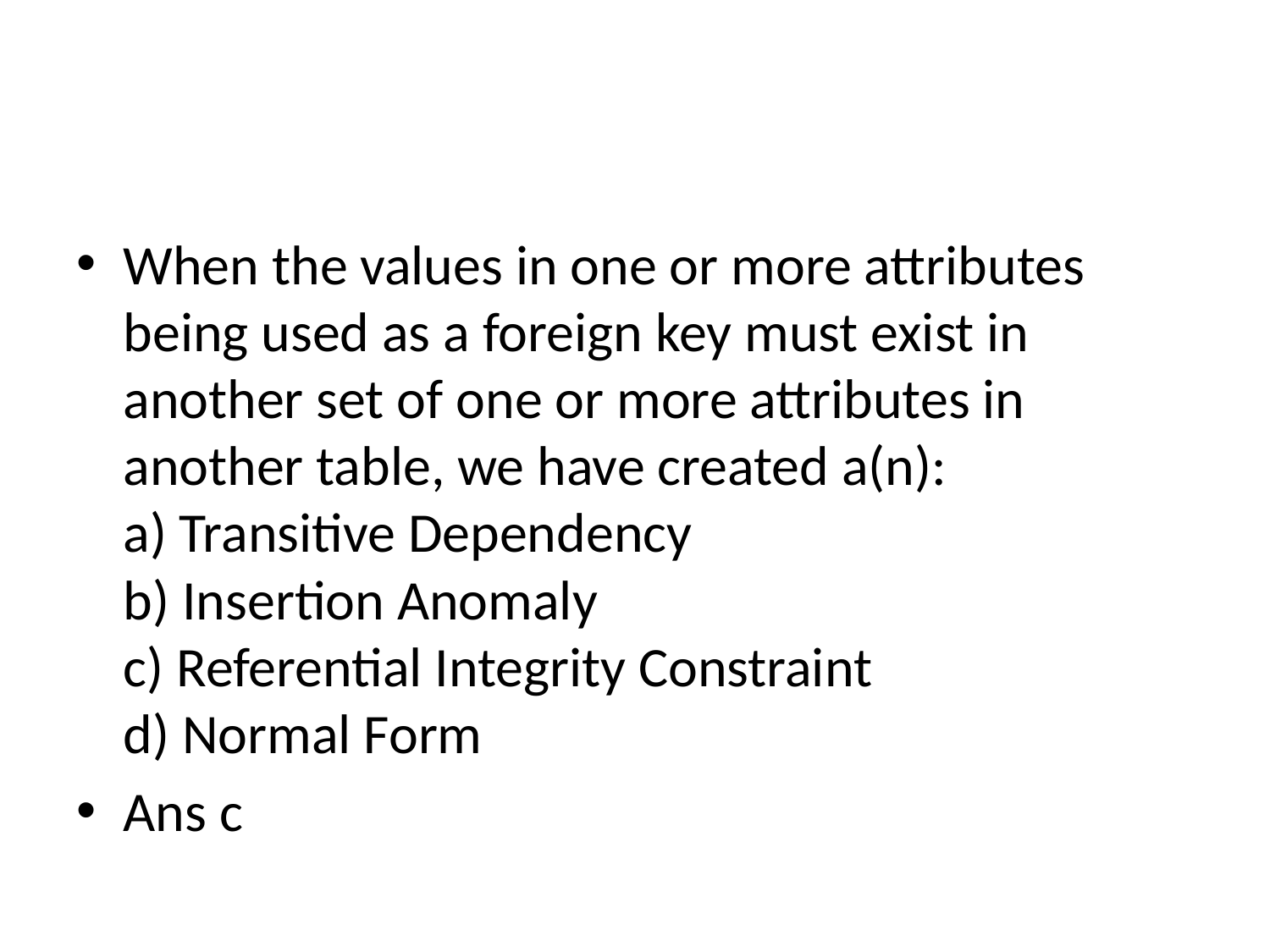

#
When the values in one or more attributes being used as a foreign key must exist in another set of one or more attributes in another table, we have created a(n):
a) Transitive Dependency
b) Insertion Anomaly
c) Referential Integrity Constraint
d) Normal Form
Ans c